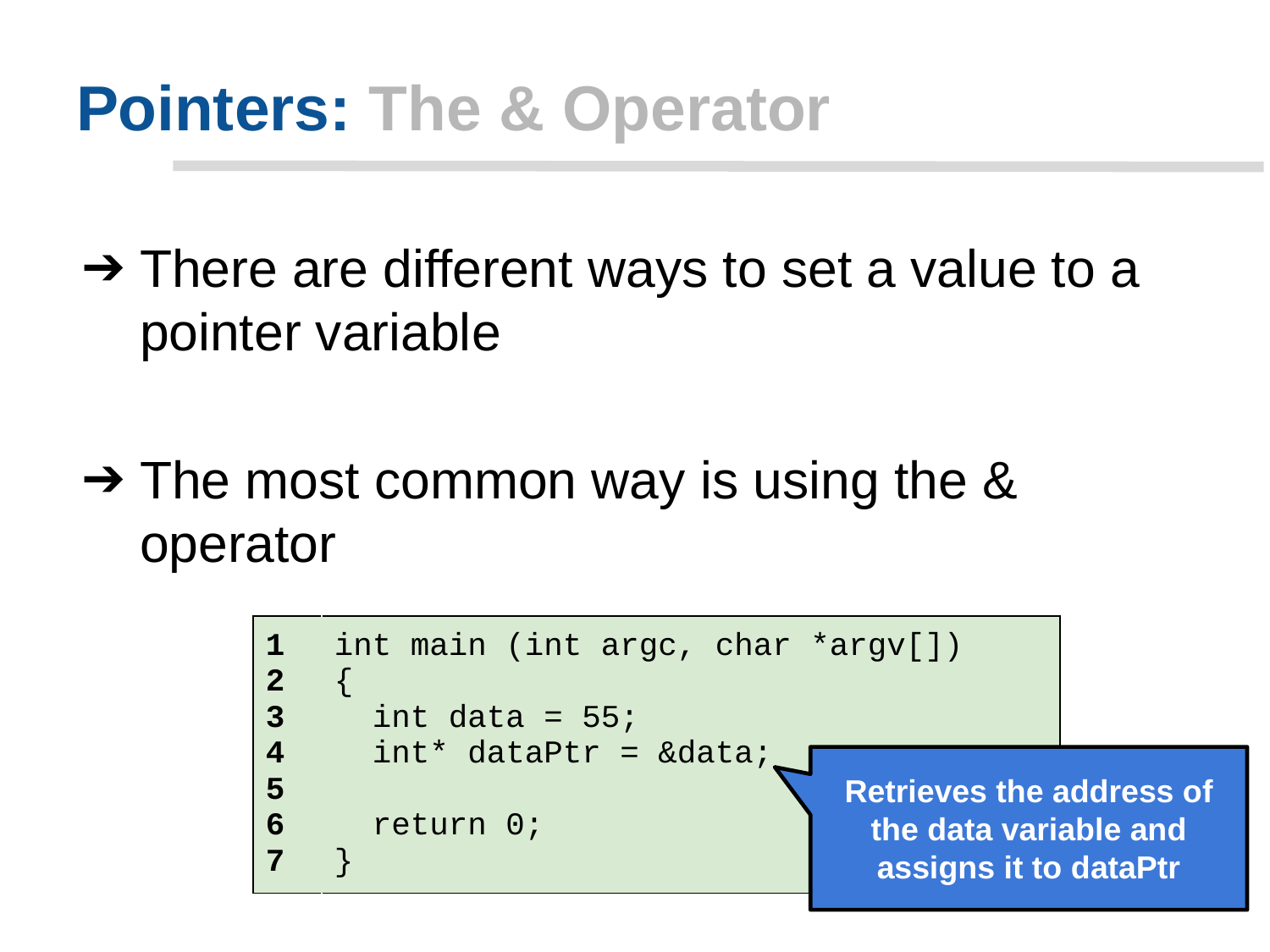

# Pointers: The & Operator
There are different ways to set a value to a pointer variable

The most common way is using the & operator

| 1 2 3 4 5 6 7 | int main (int argc, char \*argv[]) { int data = 55; int\* dataPtr = &data; return 0; } |
| --- | --- |
Retrieves the address of the data variable and assigns it to dataPtr